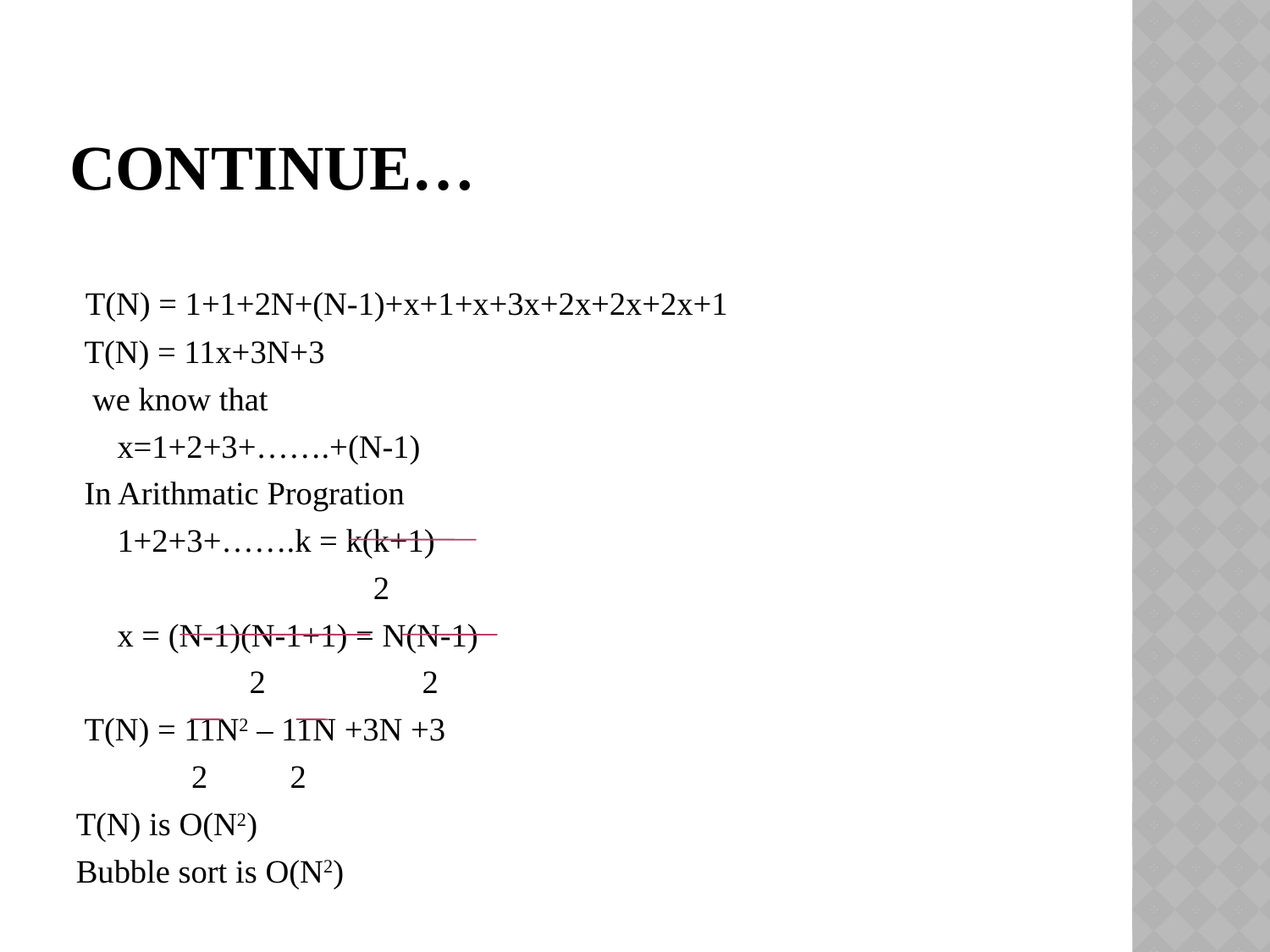

# Continue…

 T(N) = 1+1+2N+(N-1)+x+1+x+3x+2x+2x+2x+1
 T(N) = 11x+3N+3
  we know that
     x=1+2+3+…….+(N-1)
 In Arithmatic Progration
     1+2+3+…….k = k(k+1)
                                    2
     x = (N-1)(N-1+1) = N(N-1)
                     2                   2
 T(N) = 11N2 – 11N +3N +3
              2          2
T(N) is O(N2)
Bubble sort is O(N2)